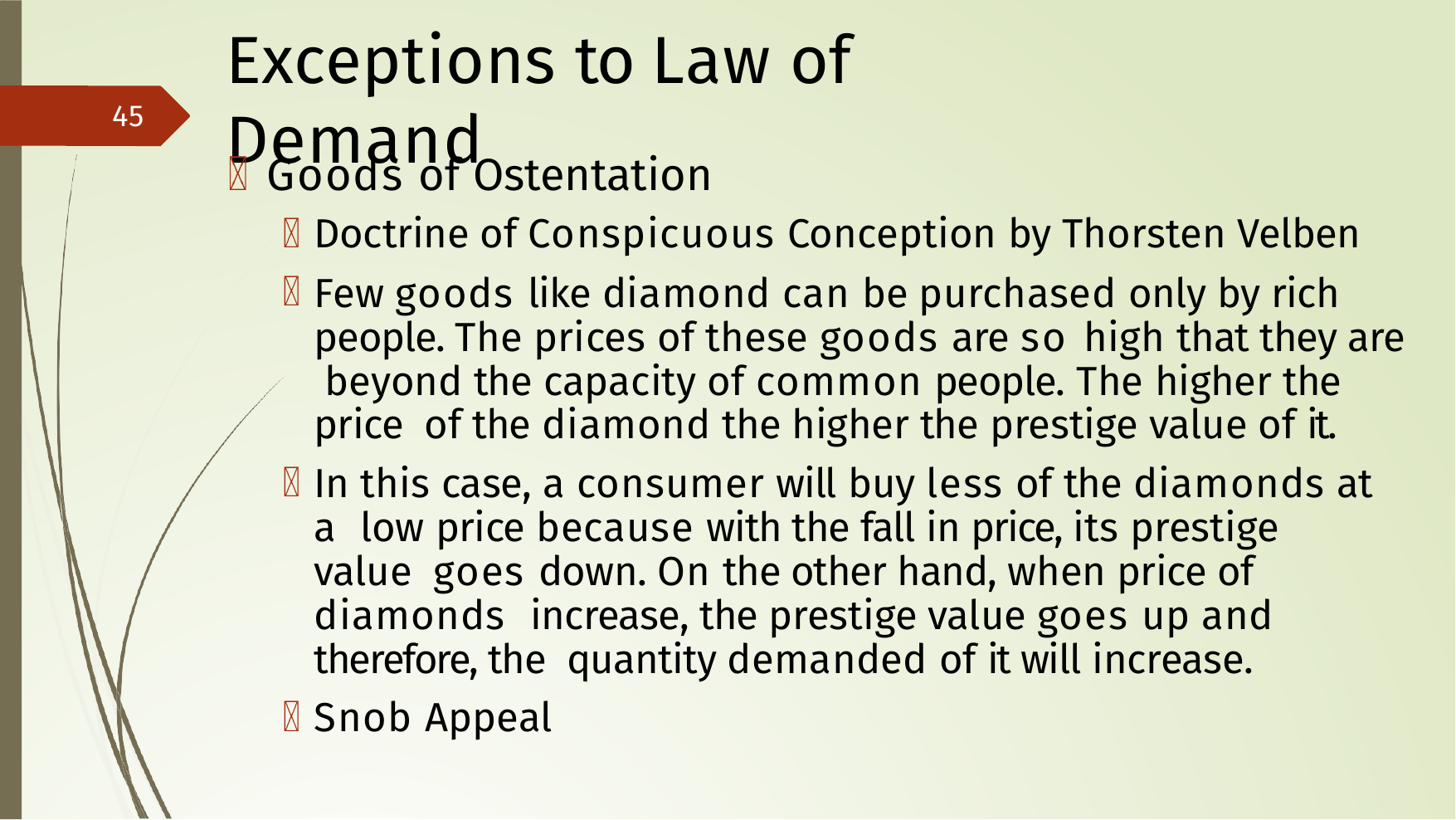

# Exceptions to Law of Demand
45
Goods of Ostentation
Doctrine of Conspicuous Conception by Thorsten Velben
Few goods like diamond can be purchased only by rich  people. The prices of these goods are so high that they are  beyond the capacity of common people. The higher the price  of the diamond the higher the prestige value of it.
In this case, a consumer will buy less of the diamonds at a  low price because with the fall in price, its prestige value  goes down. On the other hand, when price of diamonds  increase, the prestige value goes up and therefore, the  quantity demanded of it will increase.
Snob Appeal